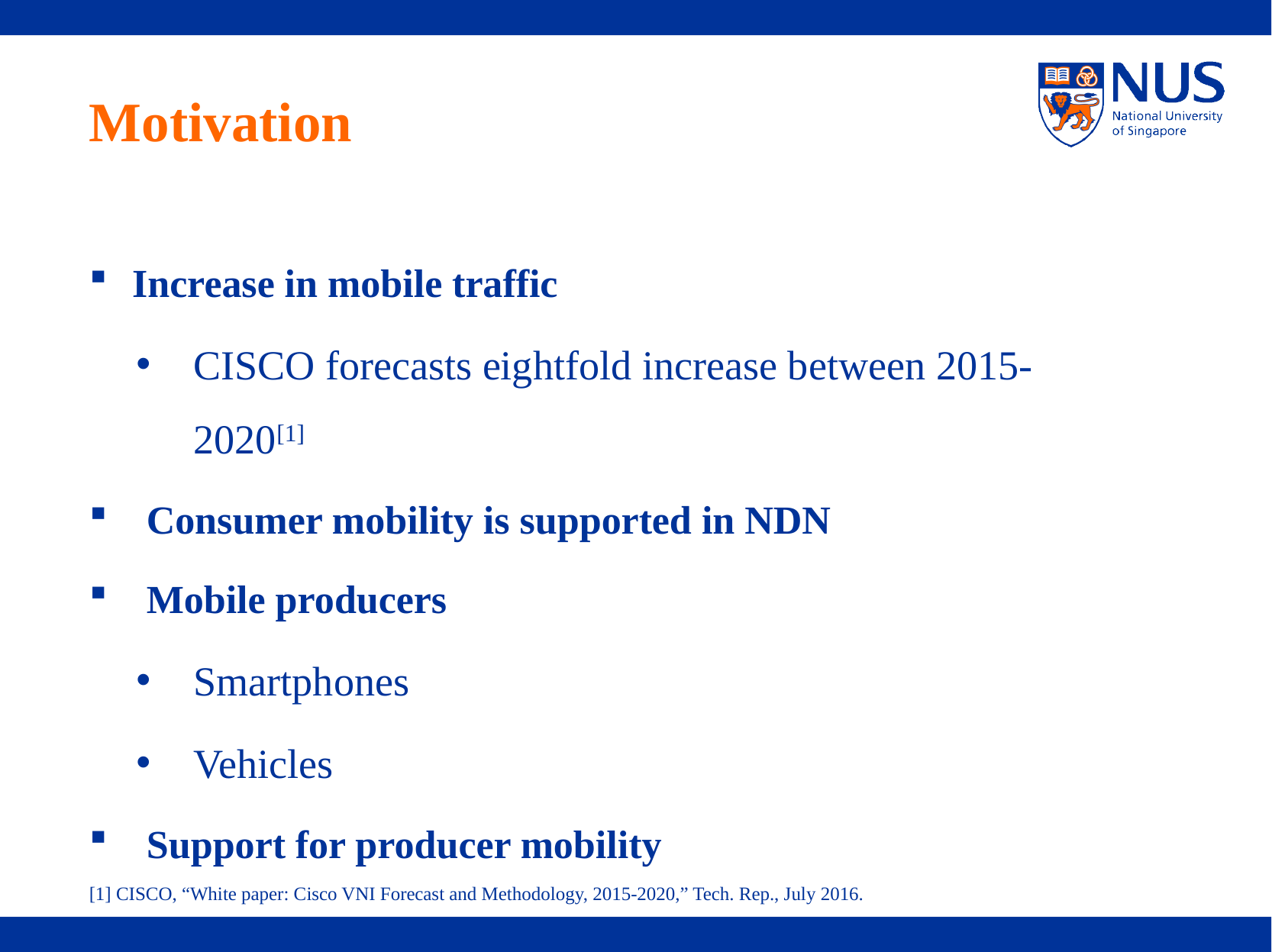

# Motivation
Increase in mobile traffic
CISCO forecasts eightfold increase between 2015-2020[1]
Consumer mobility is supported in NDN
Mobile producers
Smartphones
Vehicles
Support for producer mobility
[1] CISCO, “White paper: Cisco VNI Forecast and Methodology, 2015-2020,” Tech. Rep., July 2016.